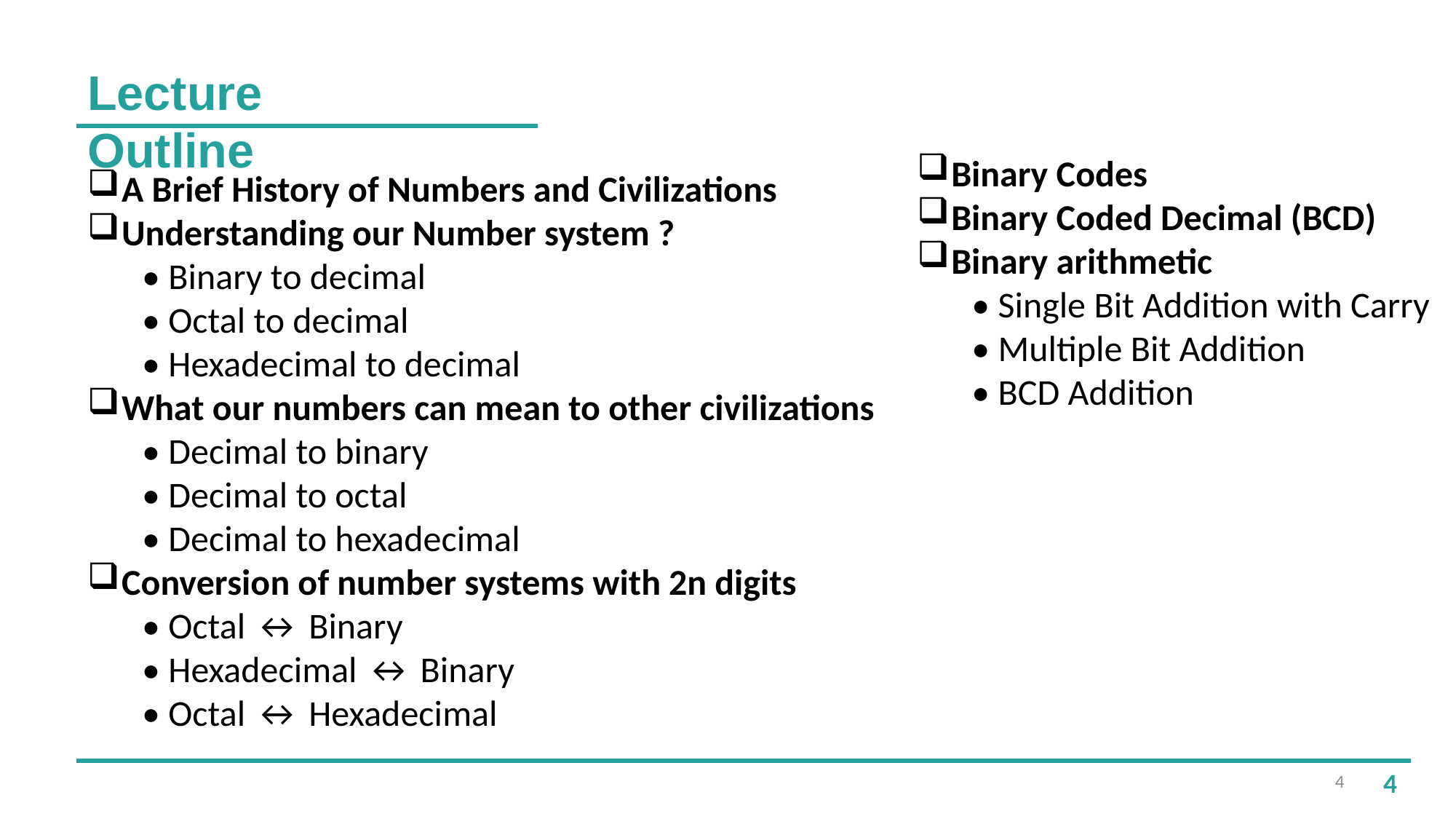

Lecture Outline
Binary Codes
Binary Coded Decimal (BCD)
Binary arithmetic
• Single Bit Addition with Carry
• Multiple Bit Addition
• BCD Addition
A Brief History of Numbers and Civilizations
Understanding our Number system ?
• Binary to decimal
• Octal to decimal
• Hexadecimal to decimal
What our numbers can mean to other civilizations
• Decimal to binary
• Decimal to octal
• Decimal to hexadecimal
Conversion of number systems with 2n digits
• Octal ↔ Binary
• Hexadecimal ↔ Binary
• Octal ↔ Hexadecimal
4
4